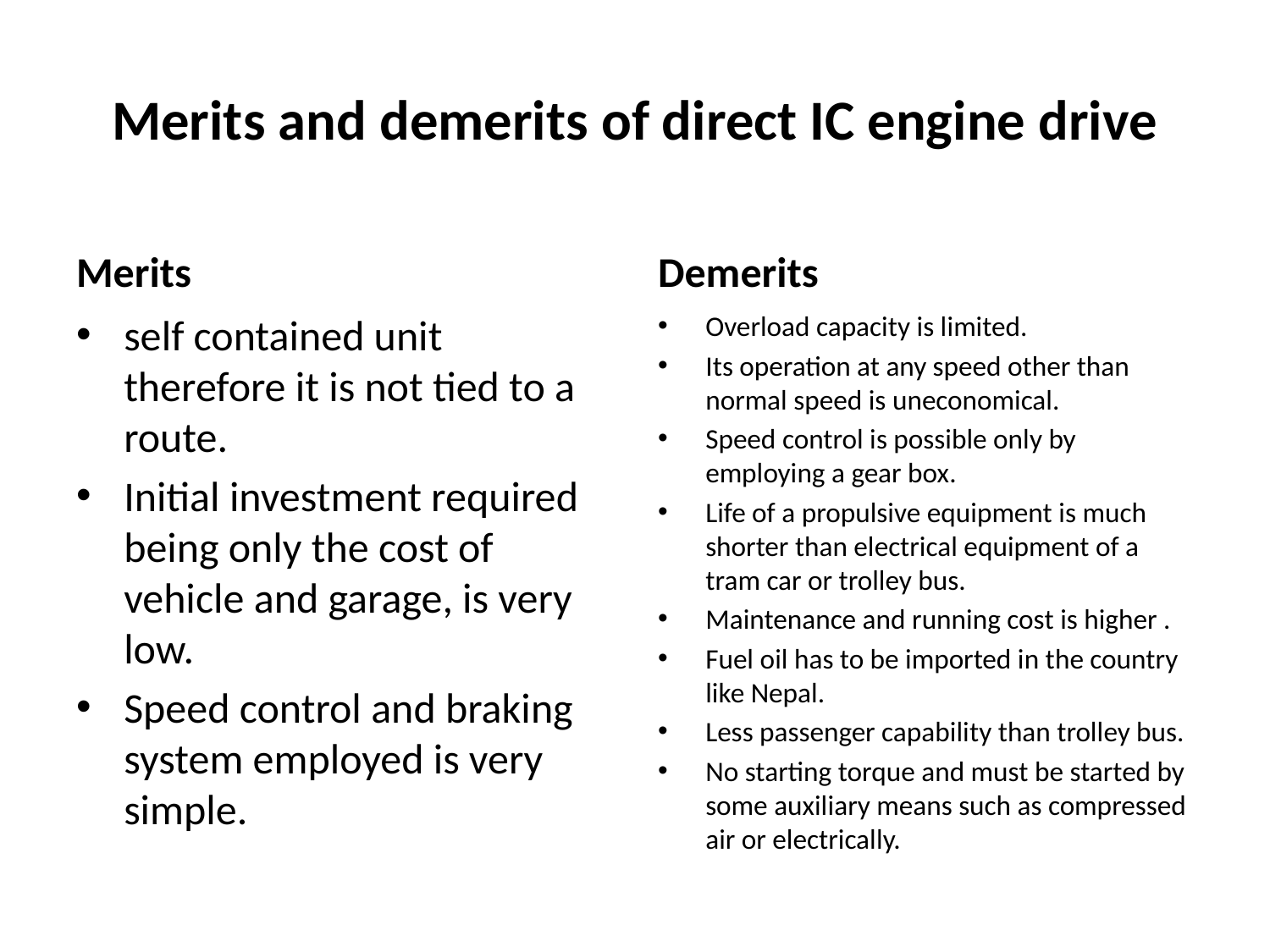

# Merits and demerits of direct IC engine drive
Merits
Demerits
self contained unit therefore it is not tied to a route.
Initial investment required being only the cost of vehicle and garage, is very low.
Speed control and braking system employed is very simple.
Overload capacity is limited.
Its operation at any speed other than normal speed is uneconomical.
Speed control is possible only by employing a gear box.
Life of a propulsive equipment is much shorter than electrical equipment of a tram car or trolley bus.
Maintenance and running cost is higher .
Fuel oil has to be imported in the country like Nepal.
Less passenger capability than trolley bus.
No starting torque and must be started by some auxiliary means such as compressed air or electrically.